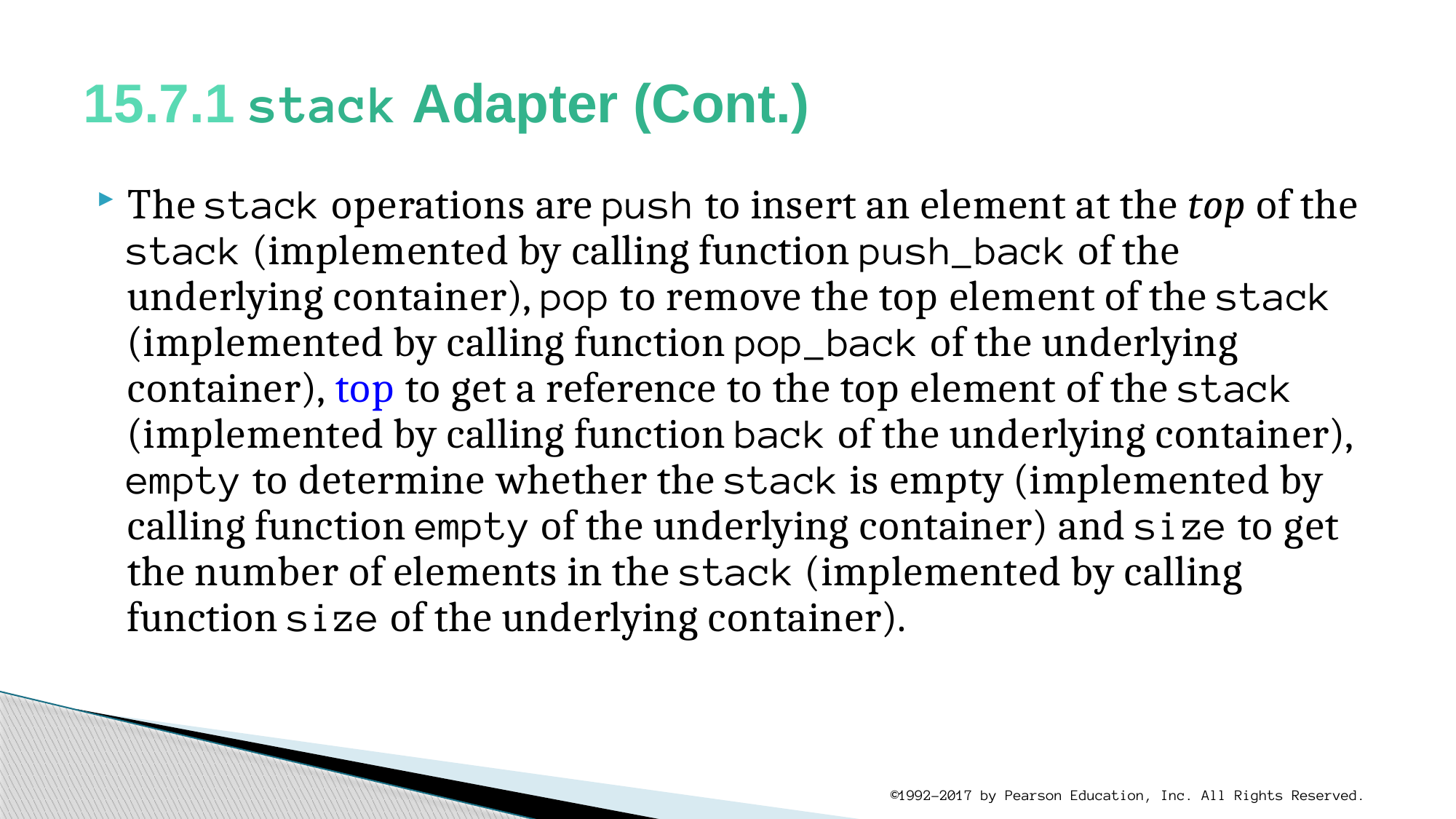

# 15.7.1 stack Adapter (Cont.)
The stack operations are push to insert an element at the top of the stack (implemented by calling function push_back of the underlying container), pop to remove the top element of the stack (implemented by calling function pop_back of the underlying container), top to get a reference to the top element of the stack (implemented by calling function back of the underlying container), empty to determine whether the stack is empty (implemented by calling function empty of the underlying container) and size to get the number of elements in the stack (implemented by calling function size of the underlying container).
©1992-2017 by Pearson Education, Inc. All Rights Reserved.